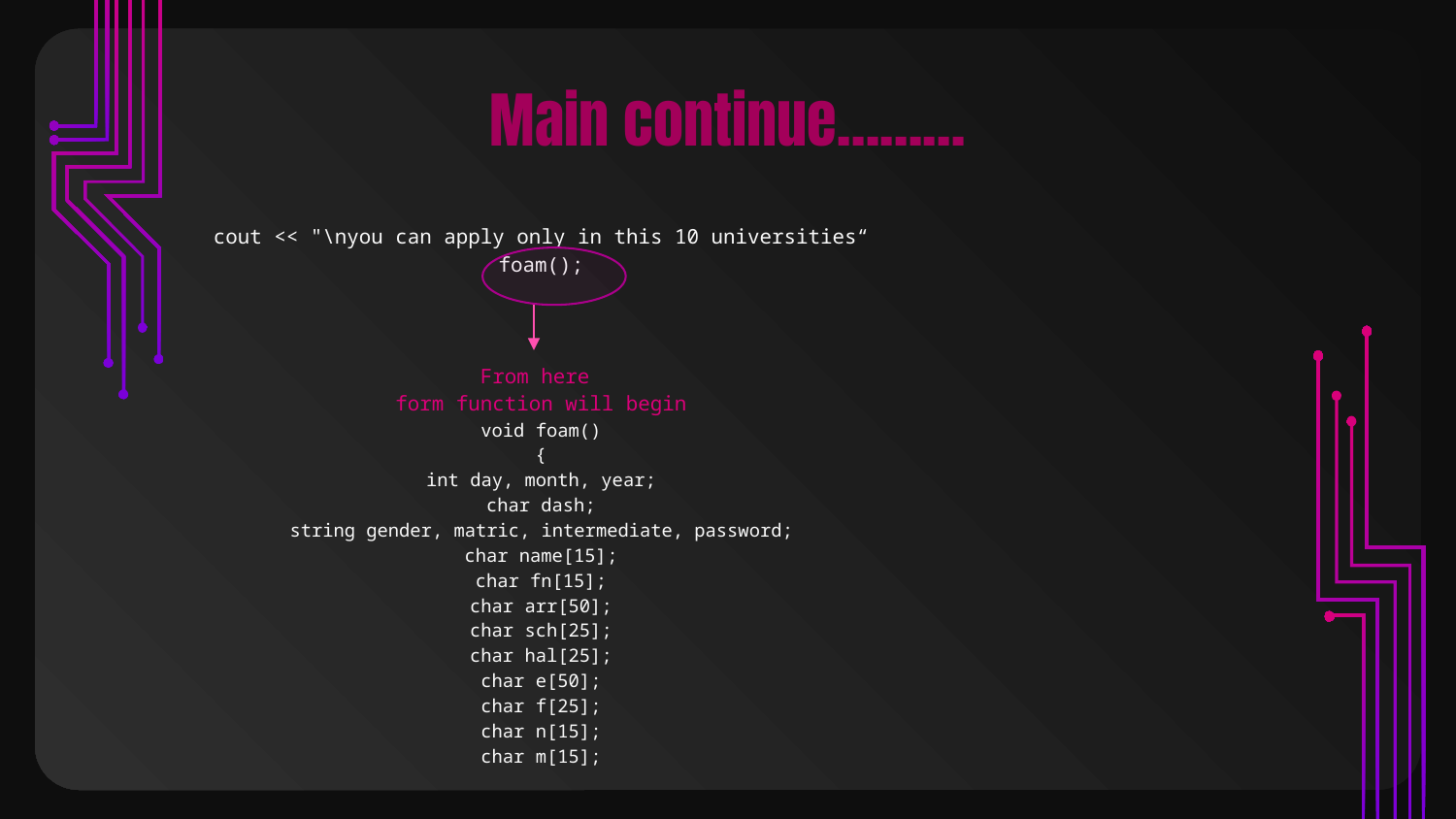

# Main continue………

cout << "\nyou can apply only in this 10 universities“
foam();

From here
form function will begin
void foam()
{
int day, month, year;
char dash;
string gender, matric, intermediate, password;
char name[15];
char fn[15];
char arr[50];
char sch[25];
char hal[25];
char e[50];
char f[25];
char n[15];
char m[15];